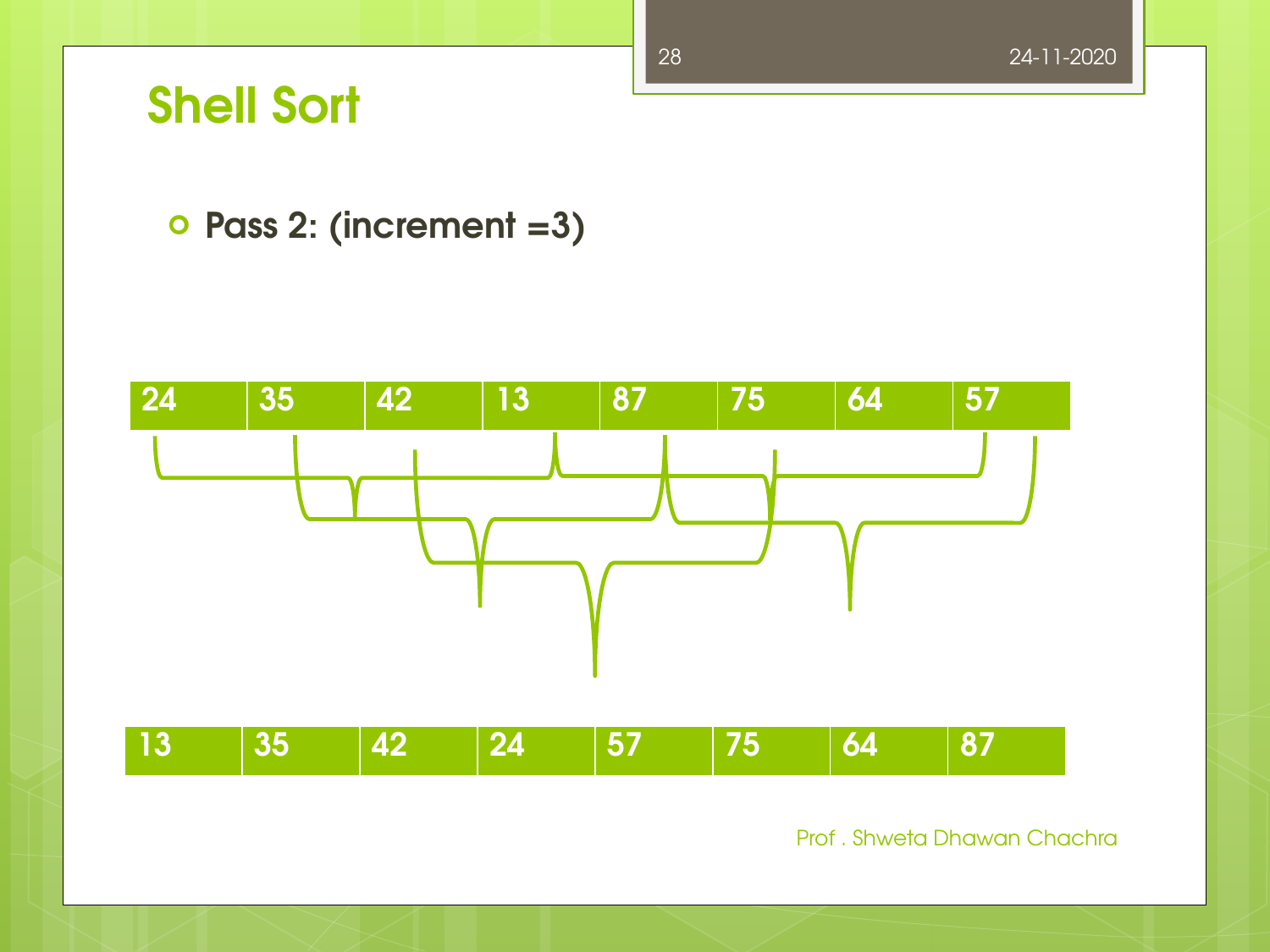

28
24-11-2020
# Shell Sort
Pass 2: (increment =3)

| 24 | 35 | 42 | 13 | 87 | 75 | 64 | 57 |
| --- | --- | --- | --- | --- | --- | --- | --- |

| 13 | 35 | 42 | 24 | 57 | 75 | 64 | 87 |
| --- | --- | --- | --- | --- | --- | --- | --- |
Prof . Shweta Dhawan Chachra